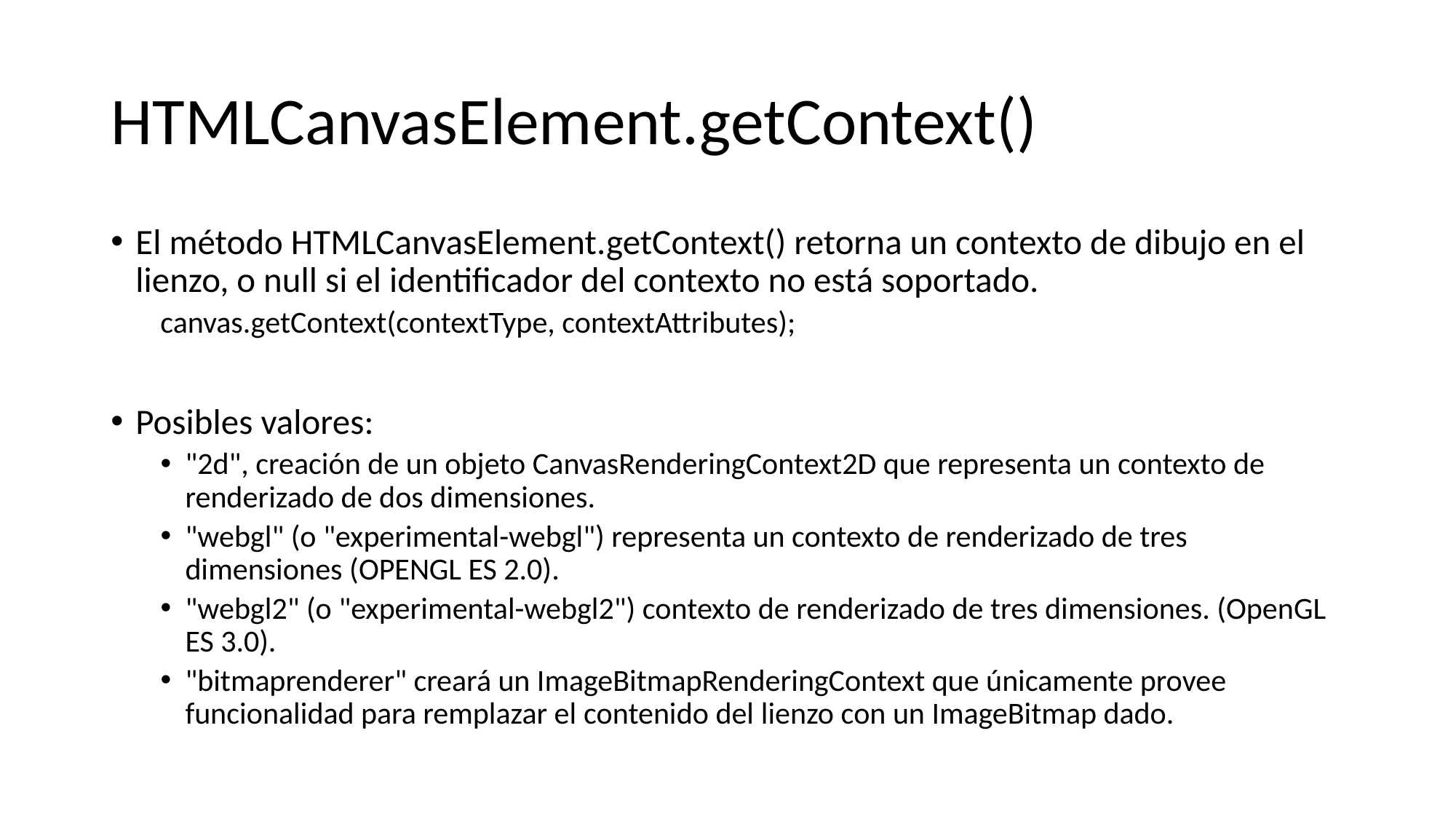

# HTMLCanvasElement.getContext()
El método HTMLCanvasElement.getContext() retorna un contexto de dibujo en el lienzo, o null si el identificador del contexto no está soportado.
canvas.getContext(contextType, contextAttributes);

Posibles valores:
"2d", creación de un objeto CanvasRenderingContext2D que representa un contexto de renderizado de dos dimensiones.
"webgl" (o "experimental-webgl") representa un contexto de renderizado de tres dimensiones (OPENGL ES 2.0).
"webgl2" (o "experimental-webgl2") contexto de renderizado de tres dimensiones. (OpenGL ES 3.0).
"bitmaprenderer" creará un ImageBitmapRenderingContext que únicamente provee funcionalidad para remplazar el contenido del lienzo con un ImageBitmap dado.